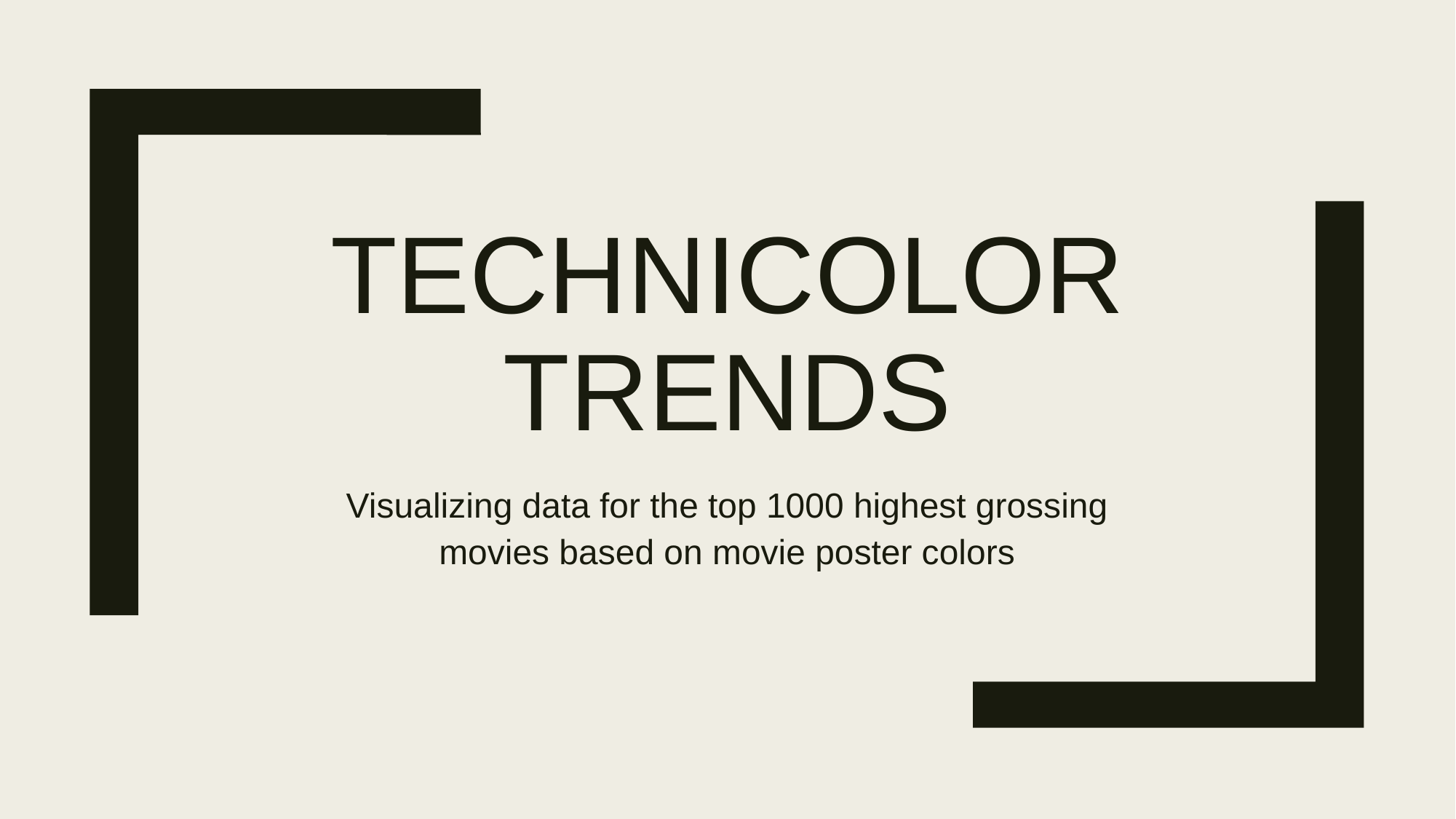

# Technicolor Trends
Visualizing data for the top 1000 highest grossing movies based on movie poster colors